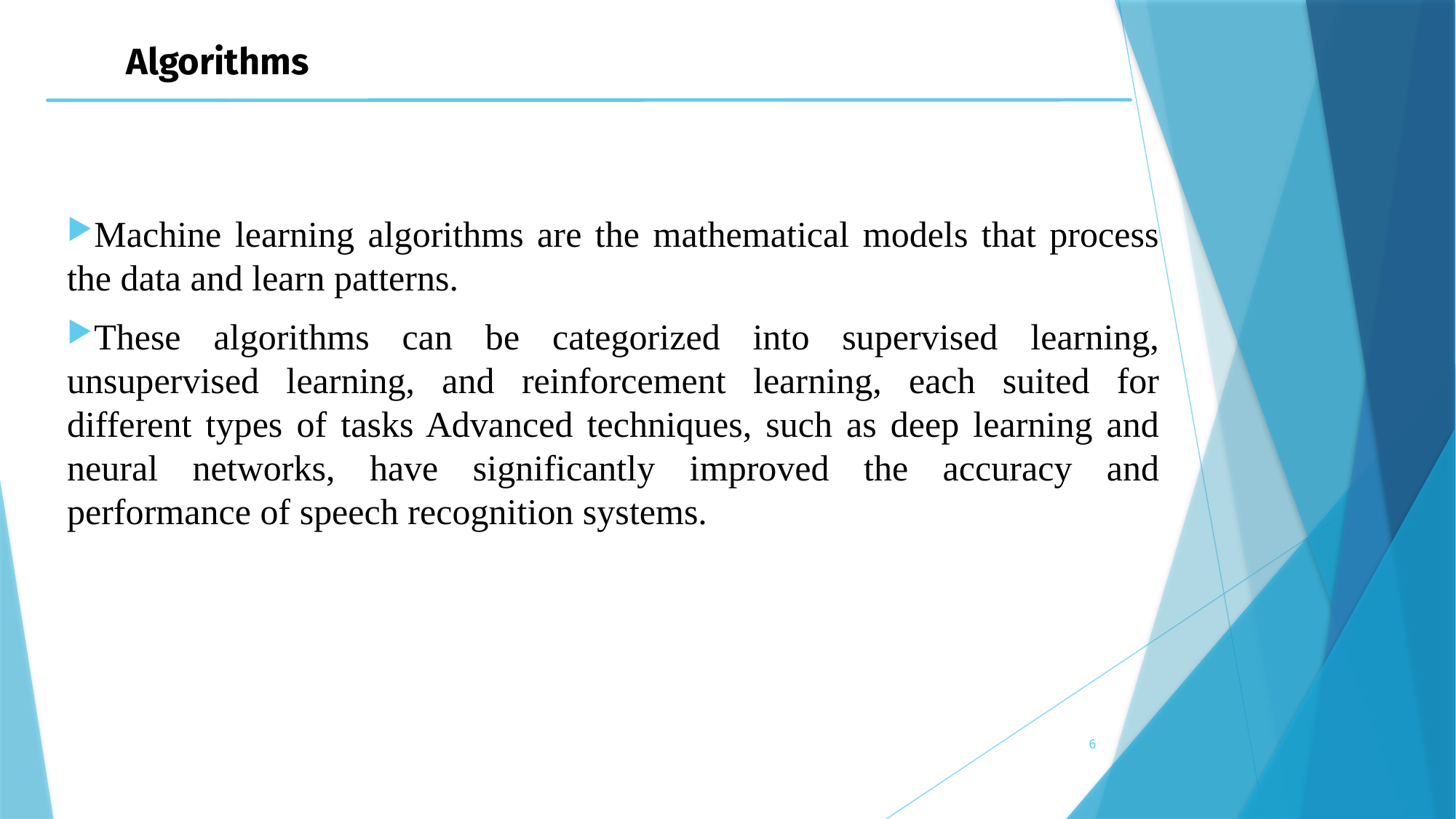

# Algorithms

Machine learning algorithms are the mathematical models that process the data and learn patterns.
These algorithms can be categorized into supervised learning, unsupervised learning, and reinforcement learning, each suited for different types of tasks Advanced techniques, such as deep learning and neural networks, have significantly improved the accuracy and performance of speech recognition systems.
6